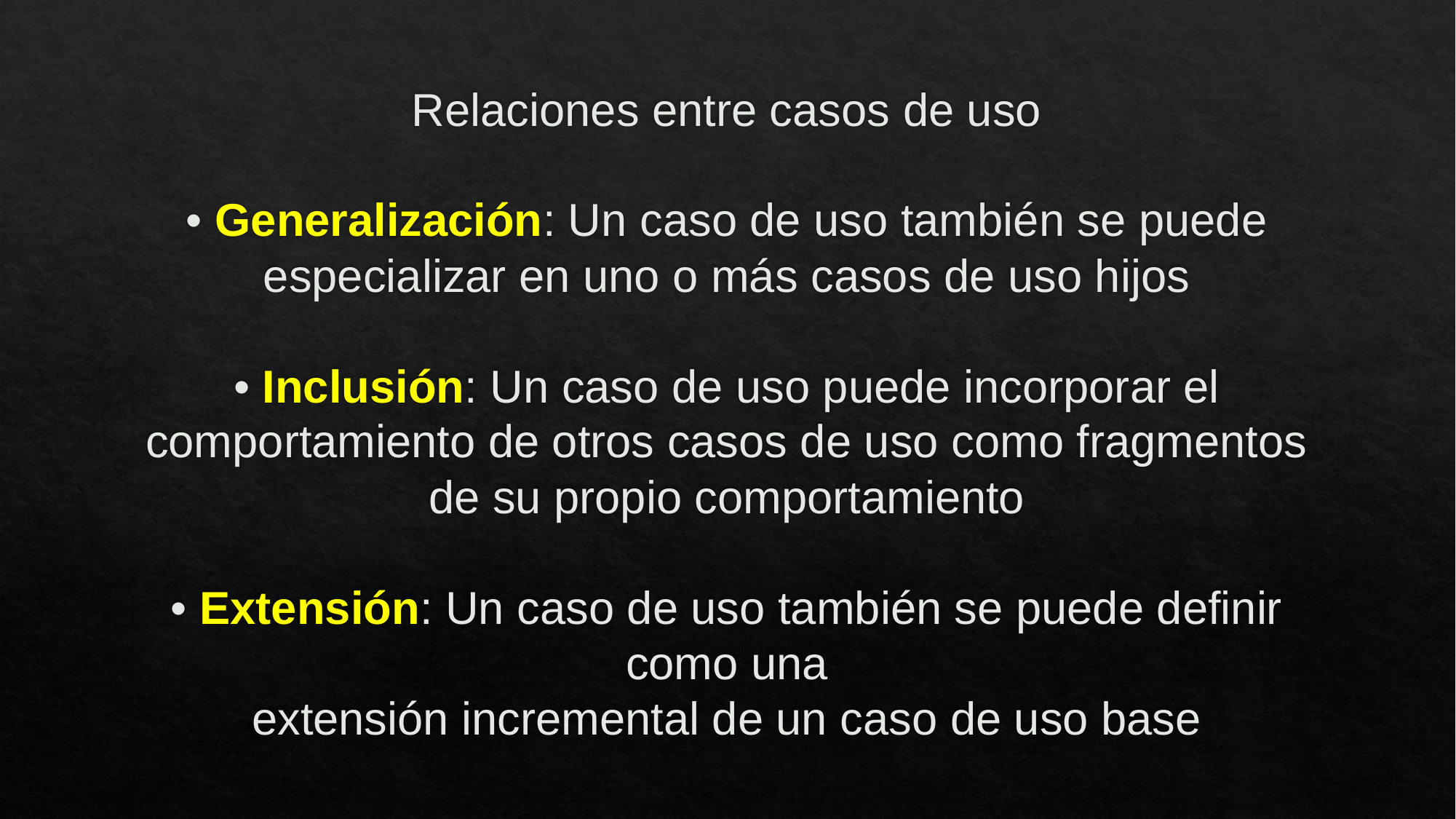

# Relaciones entre casos de uso • Generalización: Un caso de uso también se puede especializar en uno o más casos de uso hijos • Inclusión: Un caso de uso puede incorporar el comportamiento de otros casos de uso como fragmentos de su propio comportamiento • Extensión: Un caso de uso también se puede definir como una extensión incremental de un caso de uso base